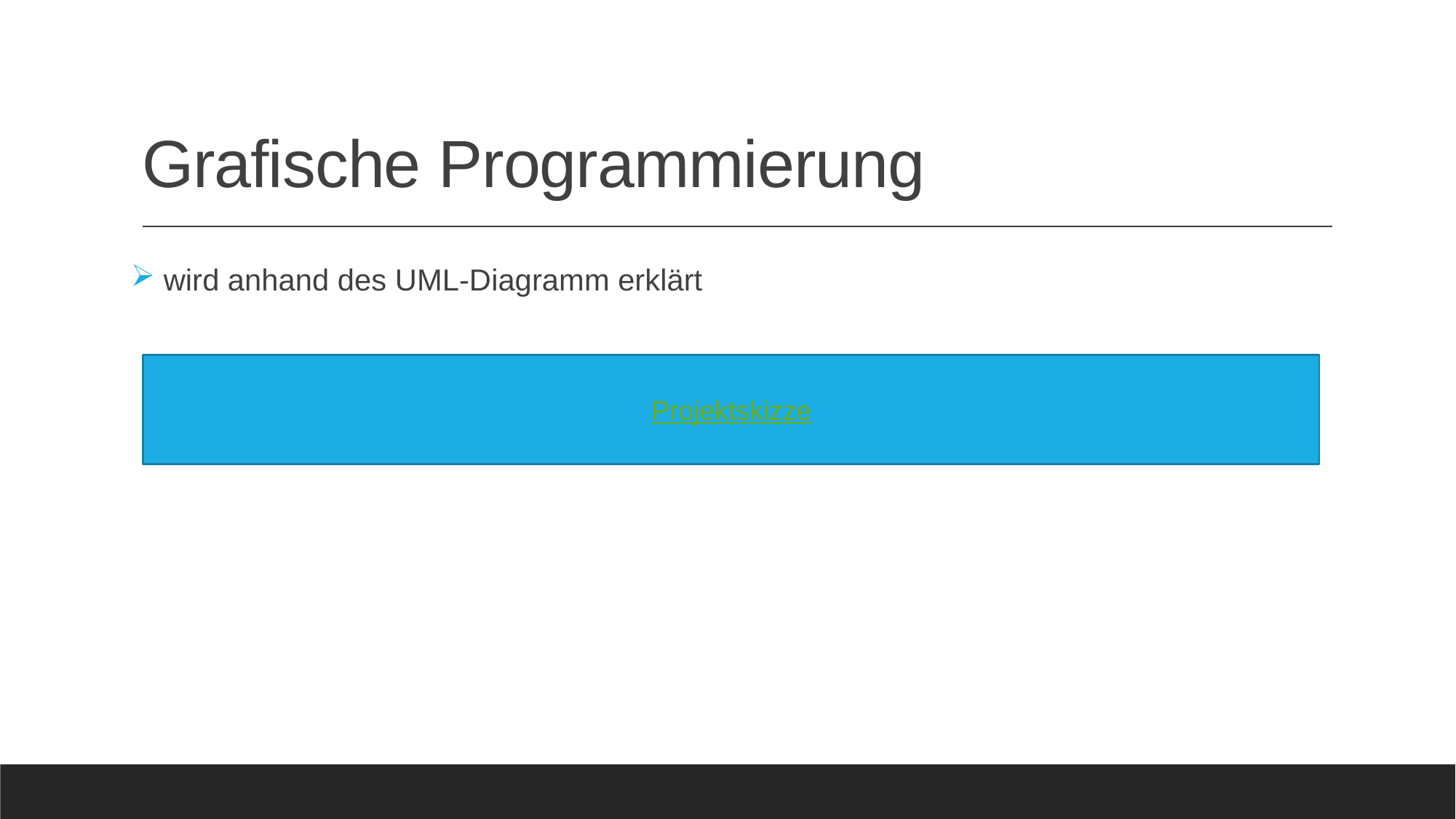

# Grafische Programmierung
 wird anhand des UML-Diagramm erklärt
Projektskizze